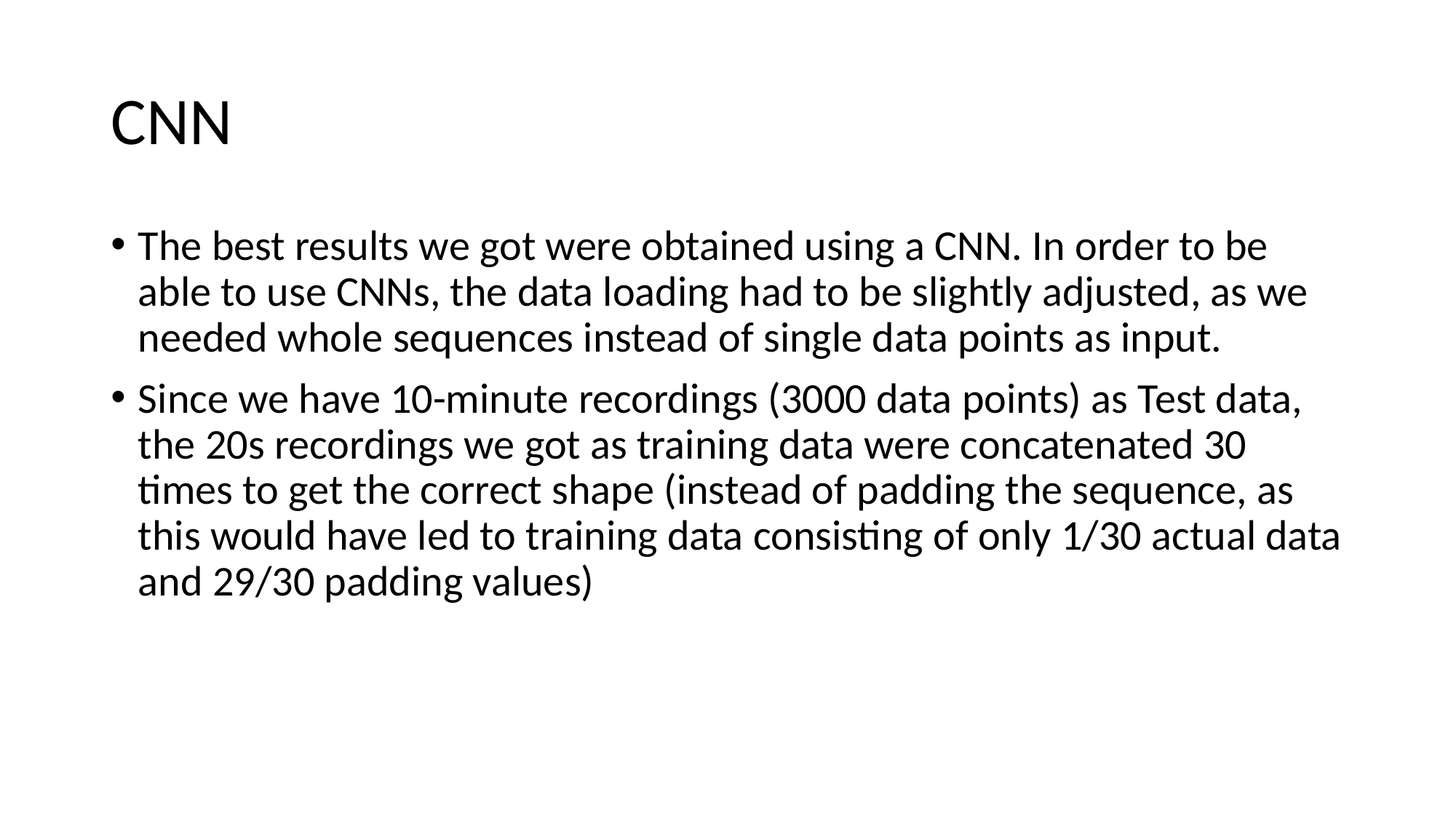

# CNN
The best results we got were obtained using a CNN. In order to be able to use CNNs, the data loading had to be slightly adjusted, as we needed whole sequences instead of single data points as input.
Since we have 10-minute recordings (3000 data points) as Test data, the 20s recordings we got as training data were concatenated 30 times to get the correct shape (instead of padding the sequence, as this would have led to training data consisting of only 1/30 actual data and 29/30 padding values)